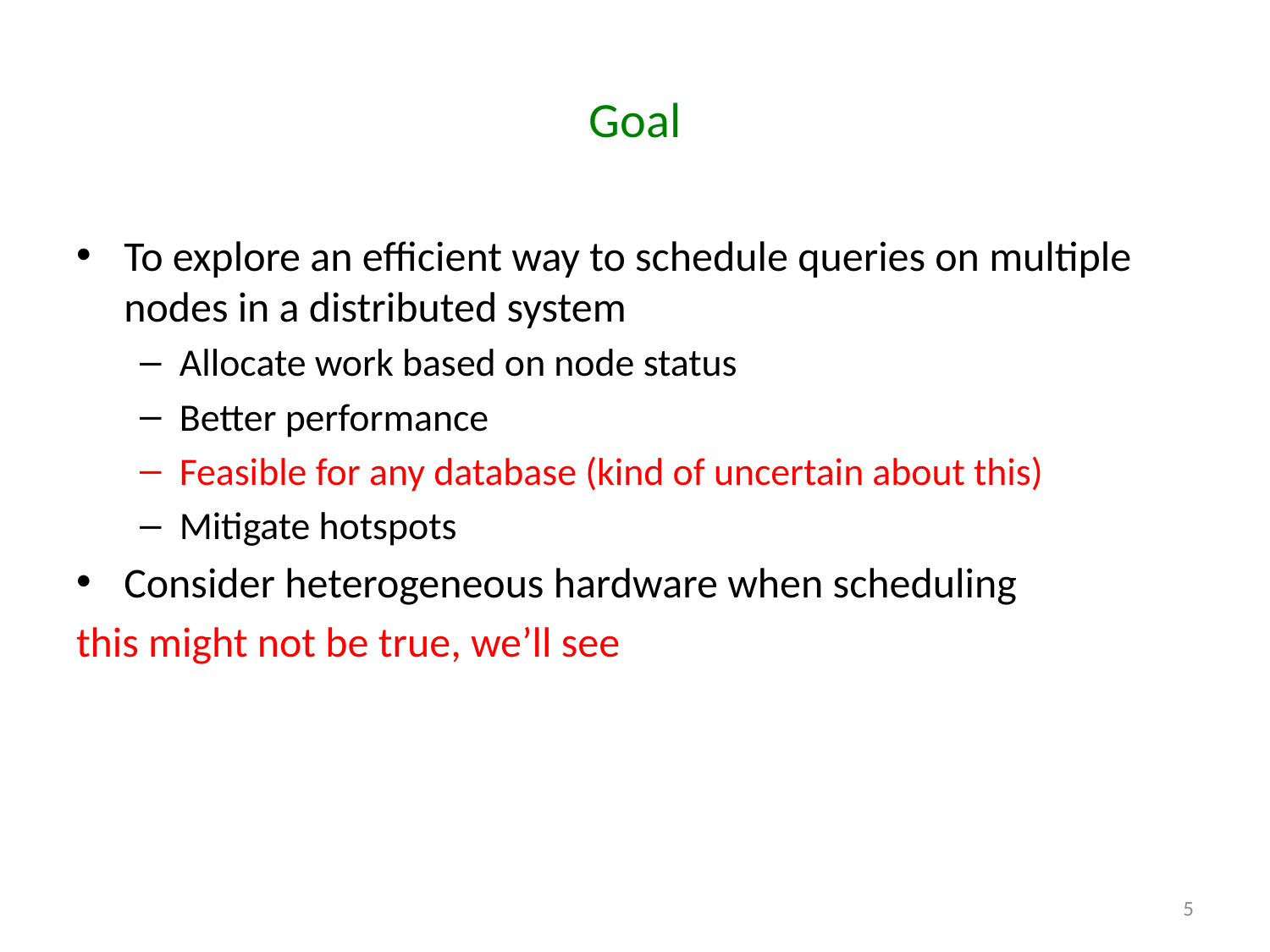

# Goal
To explore an efficient way to schedule queries on multiple nodes in a distributed system
Allocate work based on node status
Better performance
Feasible for any database (kind of uncertain about this)
Mitigate hotspots
Consider heterogeneous hardware when scheduling
this might not be true, we’ll see
5